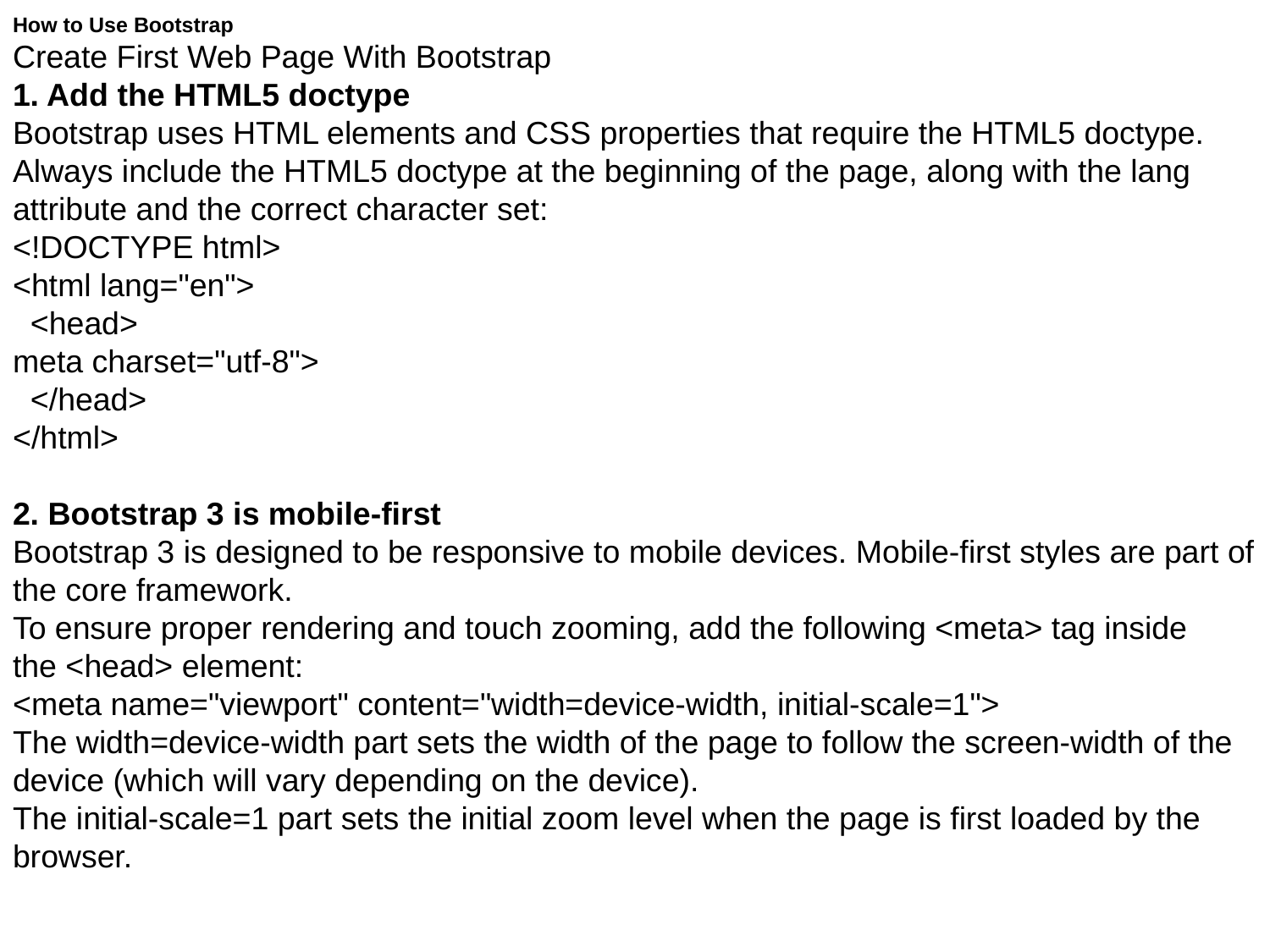

How to Use Bootstrap
Create First Web Page With Bootstrap
1. Add the HTML5 doctype
Bootstrap uses HTML elements and CSS properties that require the HTML5 doctype.
Always include the HTML5 doctype at the beginning of the page, along with the lang attribute and the correct character set:
<!DOCTYPE html>
<html lang="en">
  <head>
meta charset="utf-8">
  </head>
</html>

2. Bootstrap 3 is mobile-first
Bootstrap 3 is designed to be responsive to mobile devices. Mobile-first styles are part of the core framework.
To ensure proper rendering and touch zooming, add the following <meta> tag inside the <head> element:
<meta name="viewport" content="width=device-width, initial-scale=1">
The width=device-width part sets the width of the page to follow the screen-width of the device (which will vary depending on the device).
The initial-scale=1 part sets the initial zoom level when the page is first loaded by the browser.